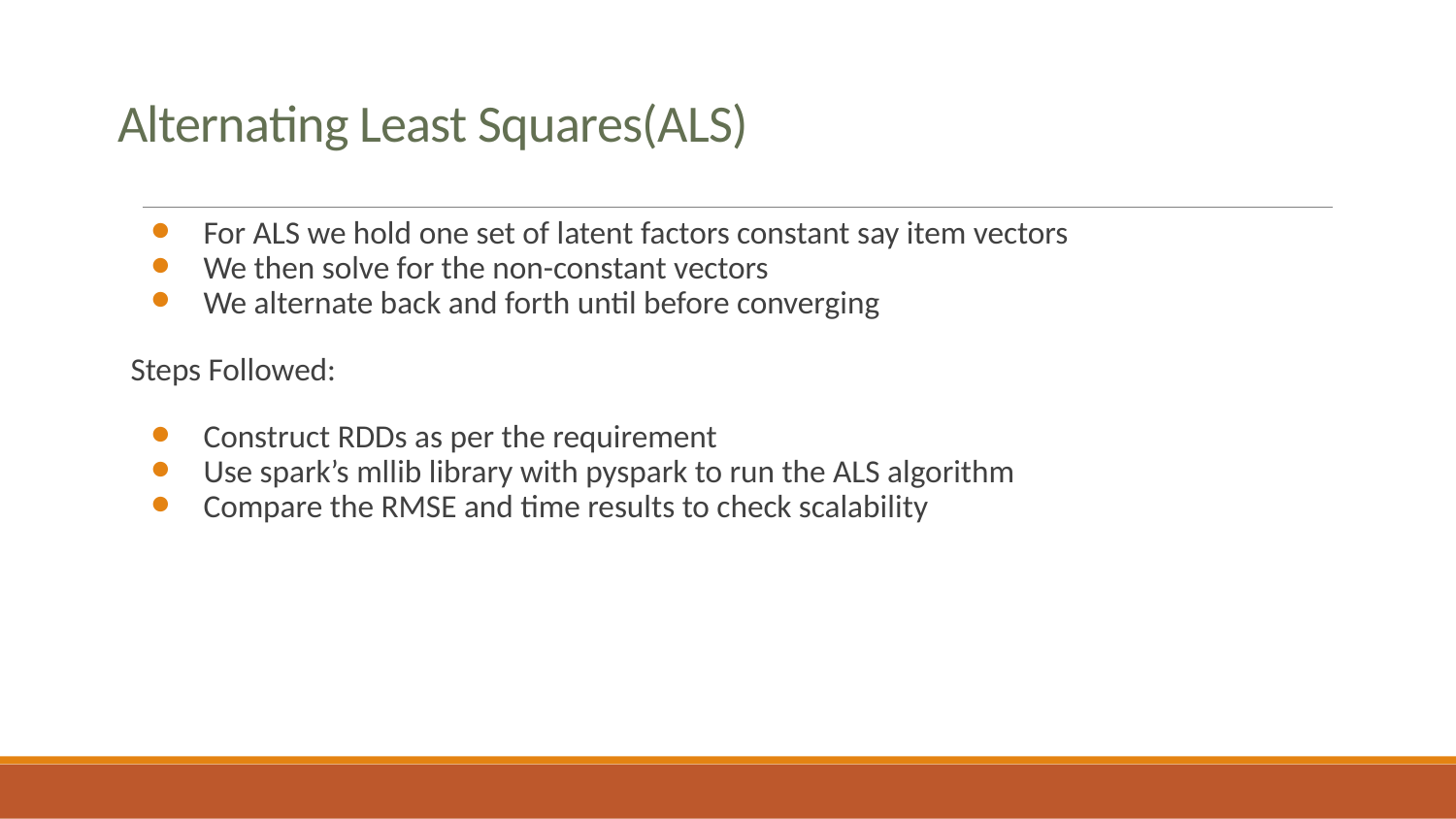

# Alternating Least Squares(ALS)
For ALS we hold one set of latent factors constant say item vectors
We then solve for the non-constant vectors
We alternate back and forth until before converging
Steps Followed:
Construct RDDs as per the requirement
Use spark’s mllib library with pyspark to run the ALS algorithm
Compare the RMSE and time results to check scalability